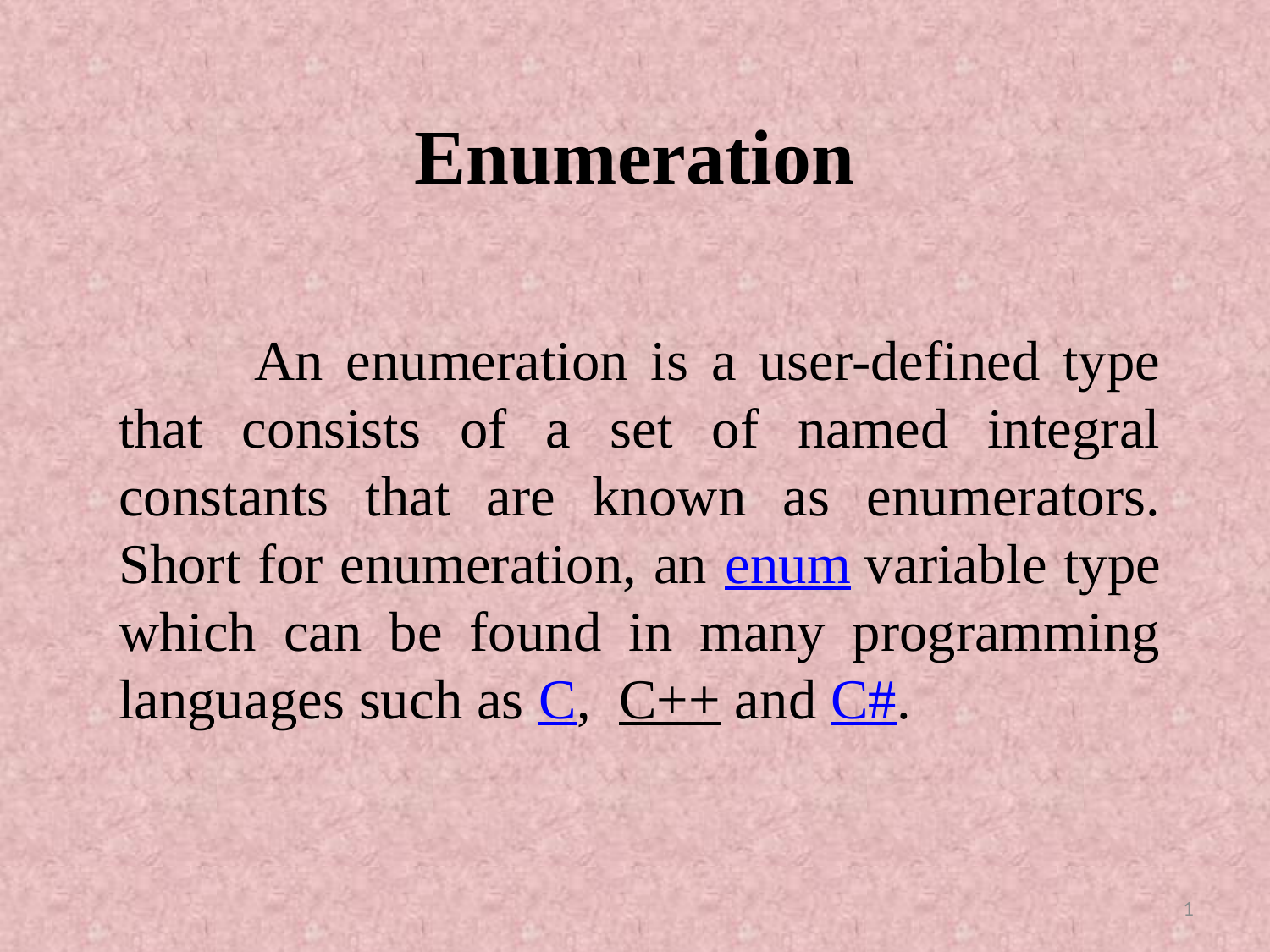

# Enumeration
      An enumeration is a user-defined type that consists of a set of named integral constants that are known as enumerators. Short for enumeration, an enum variable type which can be found in many programming languages such as C,  C++ and C#.

1